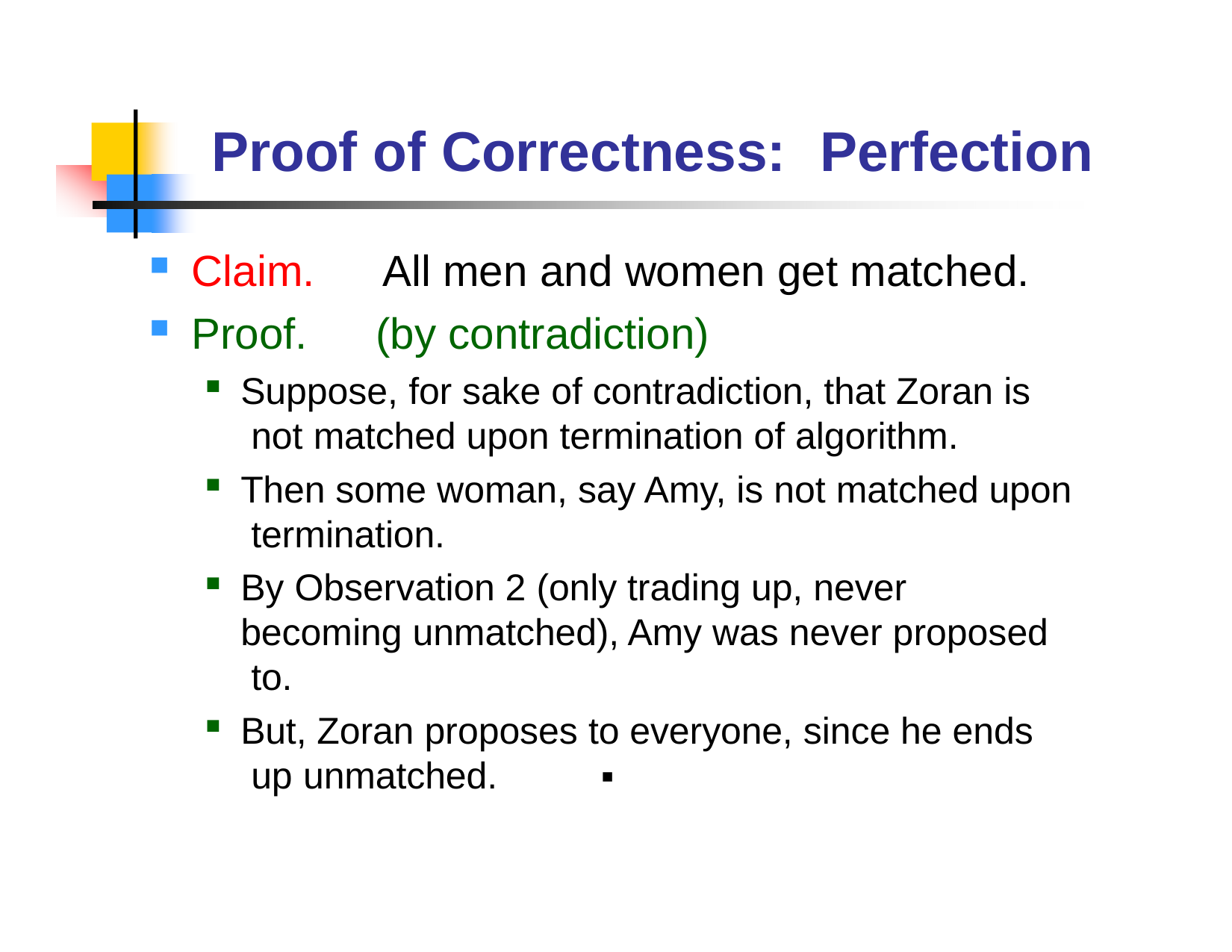

# Proof of Correctness:	Perfection
Claim.	All men and women get matched.
Proof.	(by contradiction)
Suppose, for sake of contradiction, that Zoran is  not matched upon termination of algorithm.
Then some woman, say Amy, is not matched upon  termination.
By Observation 2 (only trading up, never  becoming unmatched), Amy was never proposed  to.
But, Zoran proposes to everyone, since he ends  up unmatched.	▪
11